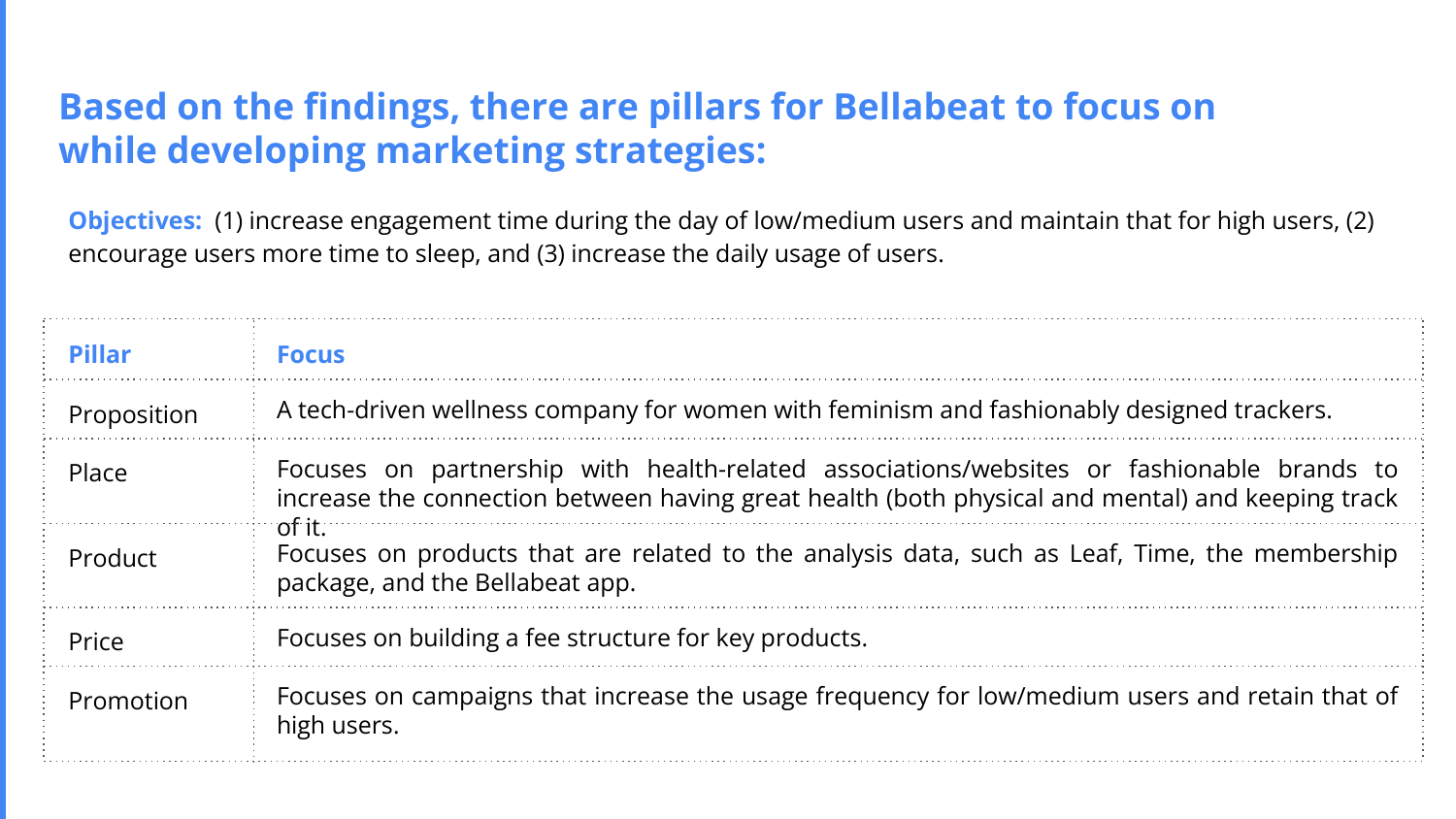

Based on the findings, there are pillars for Bellabeat to focus on while developing marketing strategies:
Objectives:  (1) increase engagement time during the day of low/medium users and maintain that for high users, (2) encourage users more time to sleep, and (3) increase the daily usage of users.
Pillar
Focus
Proposition
A tech-driven wellness company for women with feminism and fashionably designed trackers.

Place
Focuses on partnership with health-related associations/websites or fashionable brands to increase the connection between having great health (both physical and mental) and keeping track of it.
Product
Focuses on products that are related to the analysis data, such as Leaf, Time, the membership package, and the Bellabeat app.
Price
Focuses on building a fee structure for key products.
Promotion
Focuses on campaigns that increase the usage frequency for low/medium users and retain that of high users.